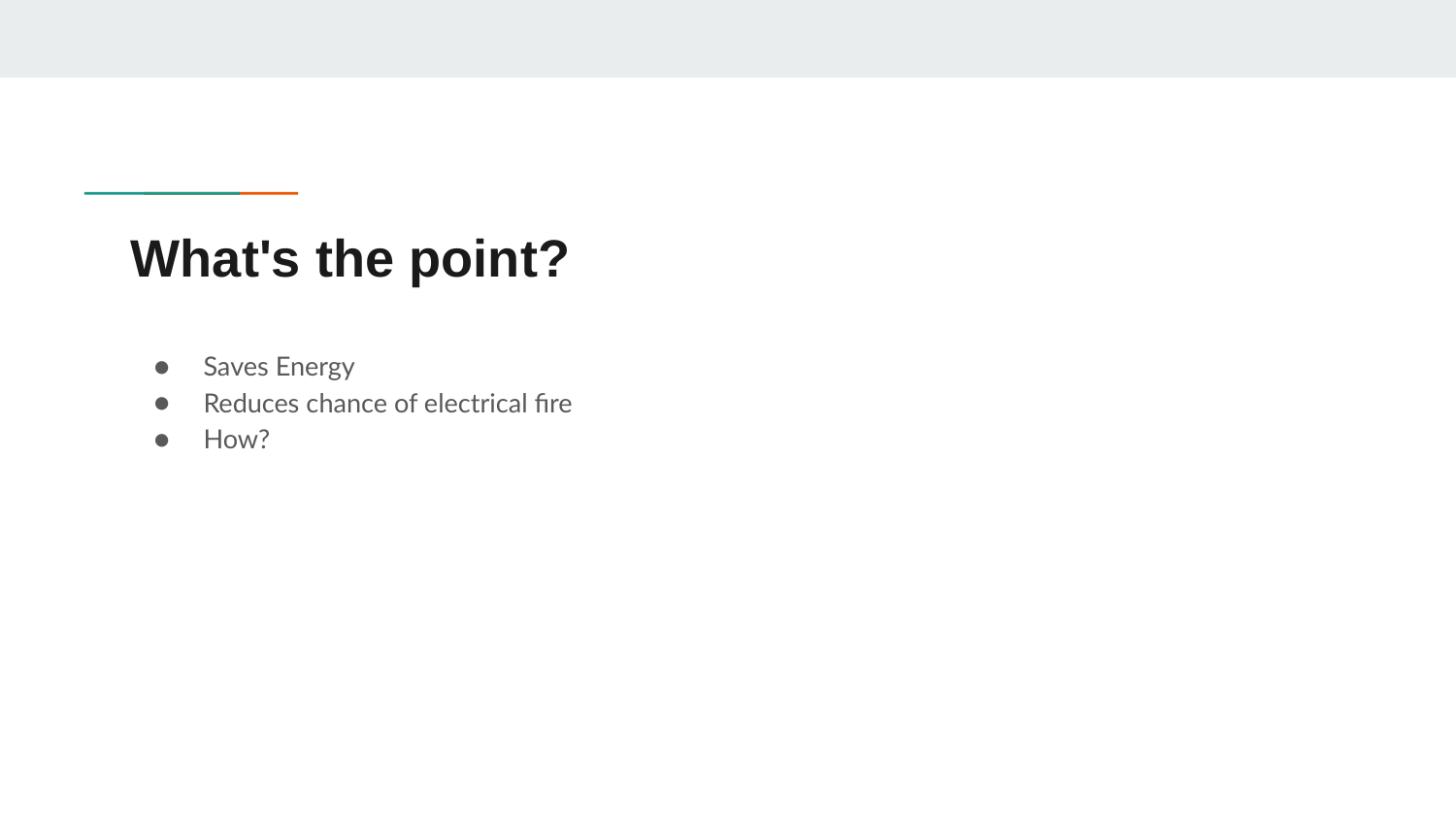

# What's the point?
Saves Energy
Reduces chance of electrical fire
How?